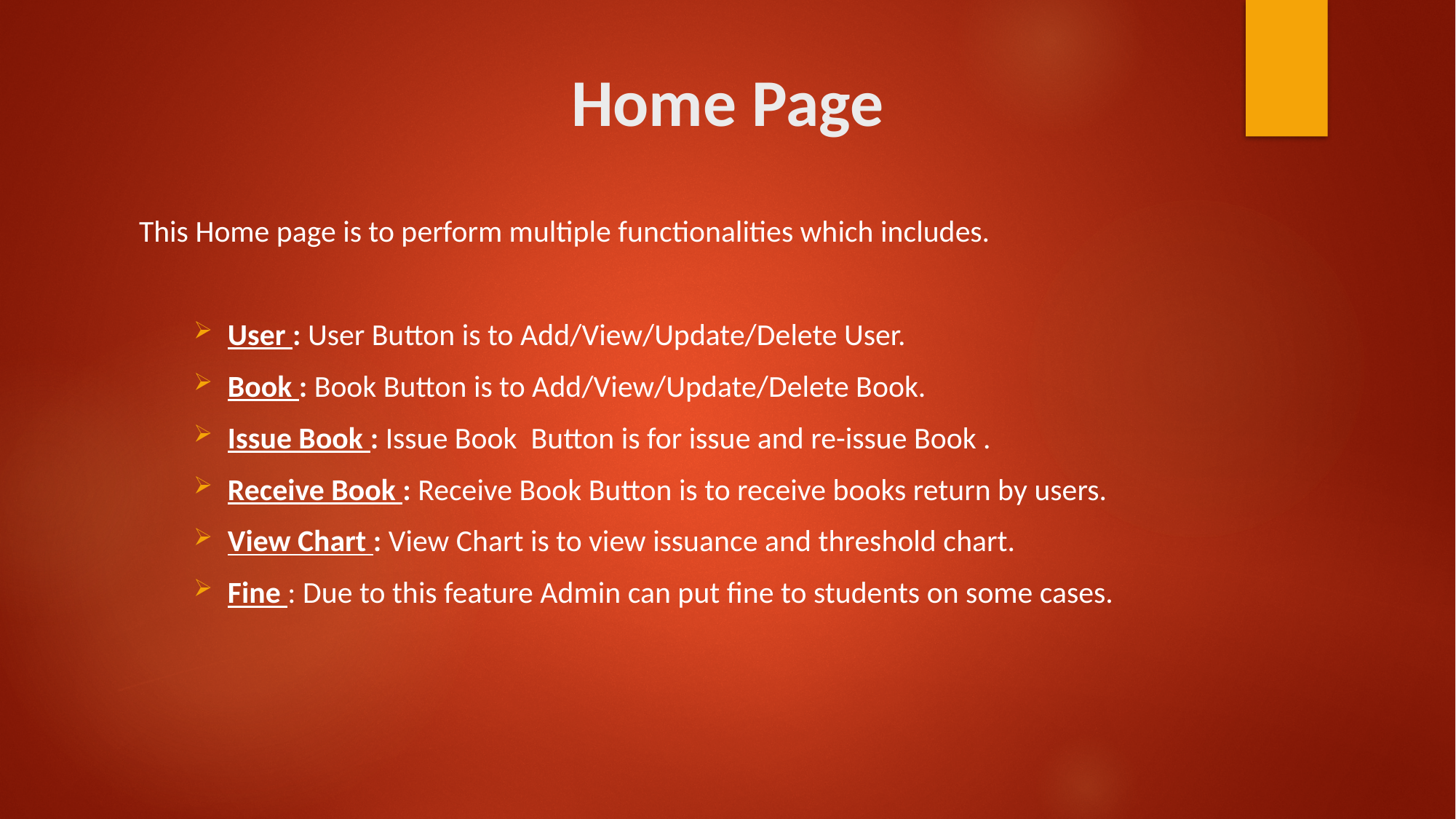

# Home Page
This Home page is to perform multiple functionalities which includes.

User : User Button is to Add/View/Update/Delete User.
Book : Book Button is to Add/View/Update/Delete Book.
Issue Book : Issue Book  Button is for issue and re-issue Book .
Receive Book : Receive Book Button is to receive books return by users.
View Chart : View Chart is to view issuance and threshold chart.
Fine : Due to this feature Admin can put fine to students on some cases.